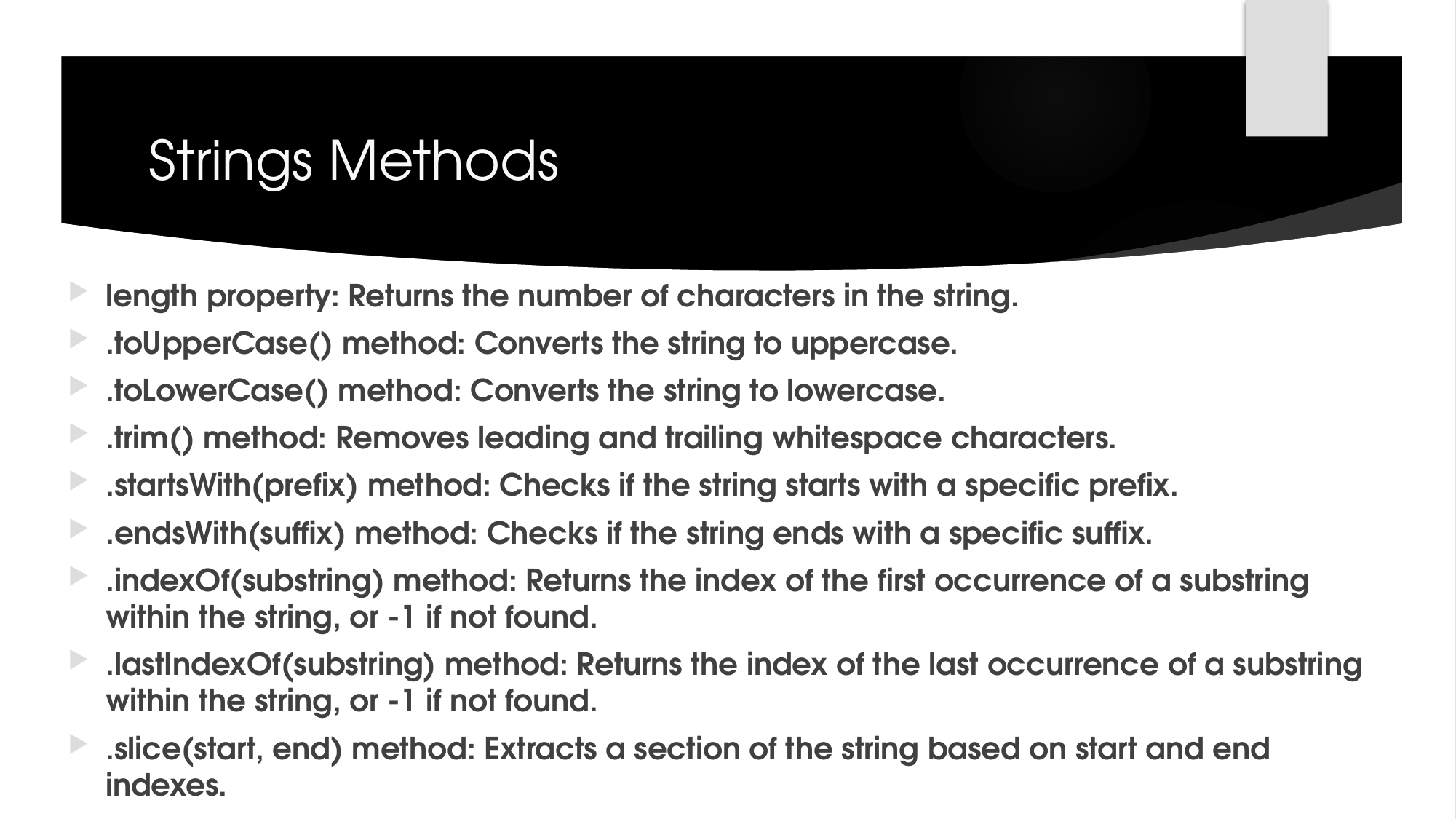

# Strings Methods
length property: Returns the number of characters in the string.
.toUpperCase() method: Converts the string to uppercase.
.toLowerCase() method: Converts the string to lowercase.
.trim() method: Removes leading and trailing whitespace characters.
.startsWith(prefix) method: Checks if the string starts with a specific prefix.
.endsWith(suffix) method: Checks if the string ends with a specific suffix.
.indexOf(substring) method: Returns the index of the first occurrence of a substring within the string, or -1 if not found.
.lastIndexOf(substring) method: Returns the index of the last occurrence of a substring within the string, or -1 if not found.
.slice(start, end) method: Extracts a section of the string based on start and end indexes.